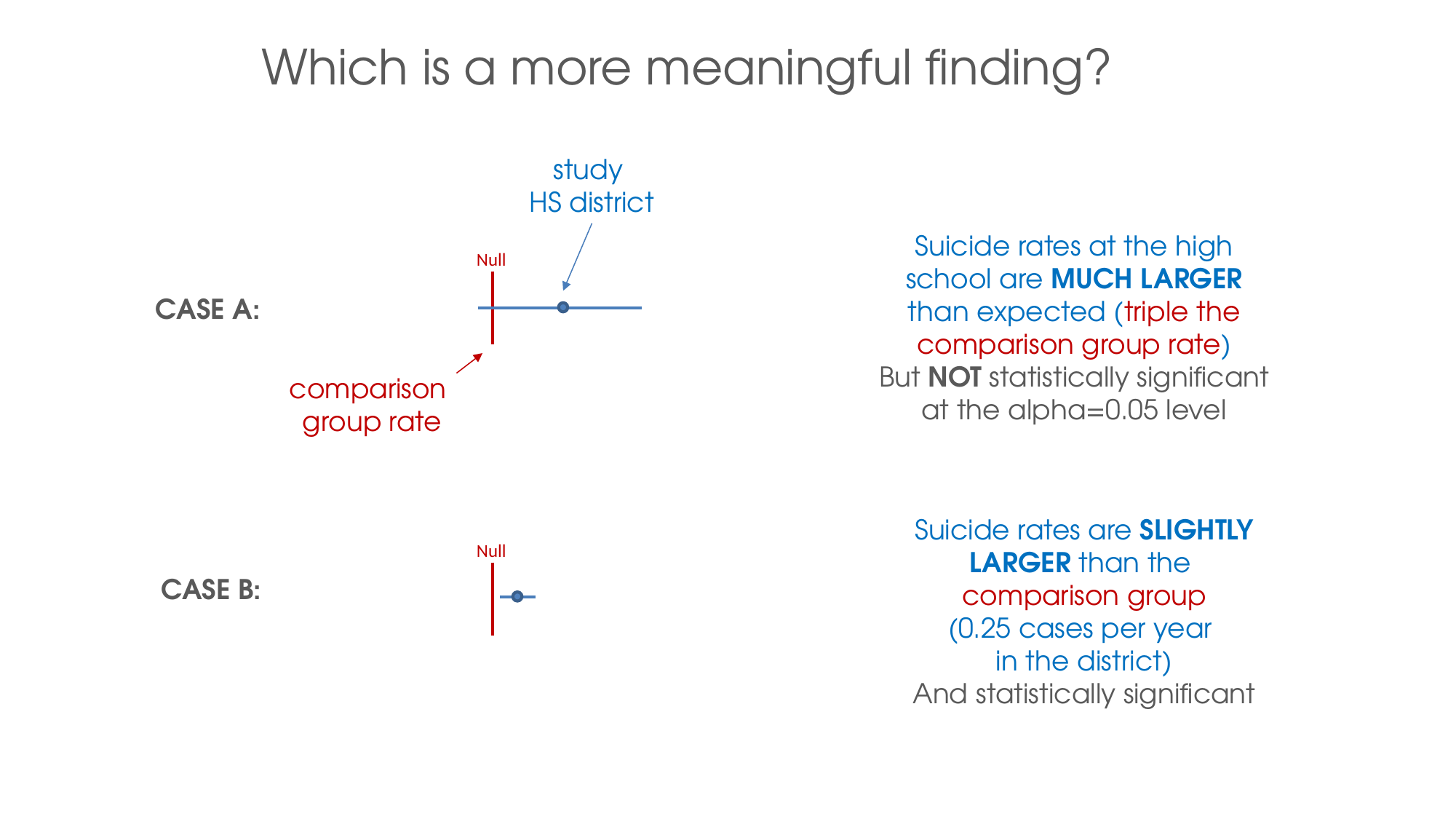

Which is a more meaningful finding?
study
HS district
Suicide rates at the high school are MUCH LARGER than expected (triple the comparison group rate)
But NOT statistically significant
at the alpha=0.05 level
Null
CASE A:

comparison
group rate
Suicide rates are SLIGHTLY LARGER than the
comparison group
(0.25 cases per year
in the district)
And statistically significant
Null
CASE B: